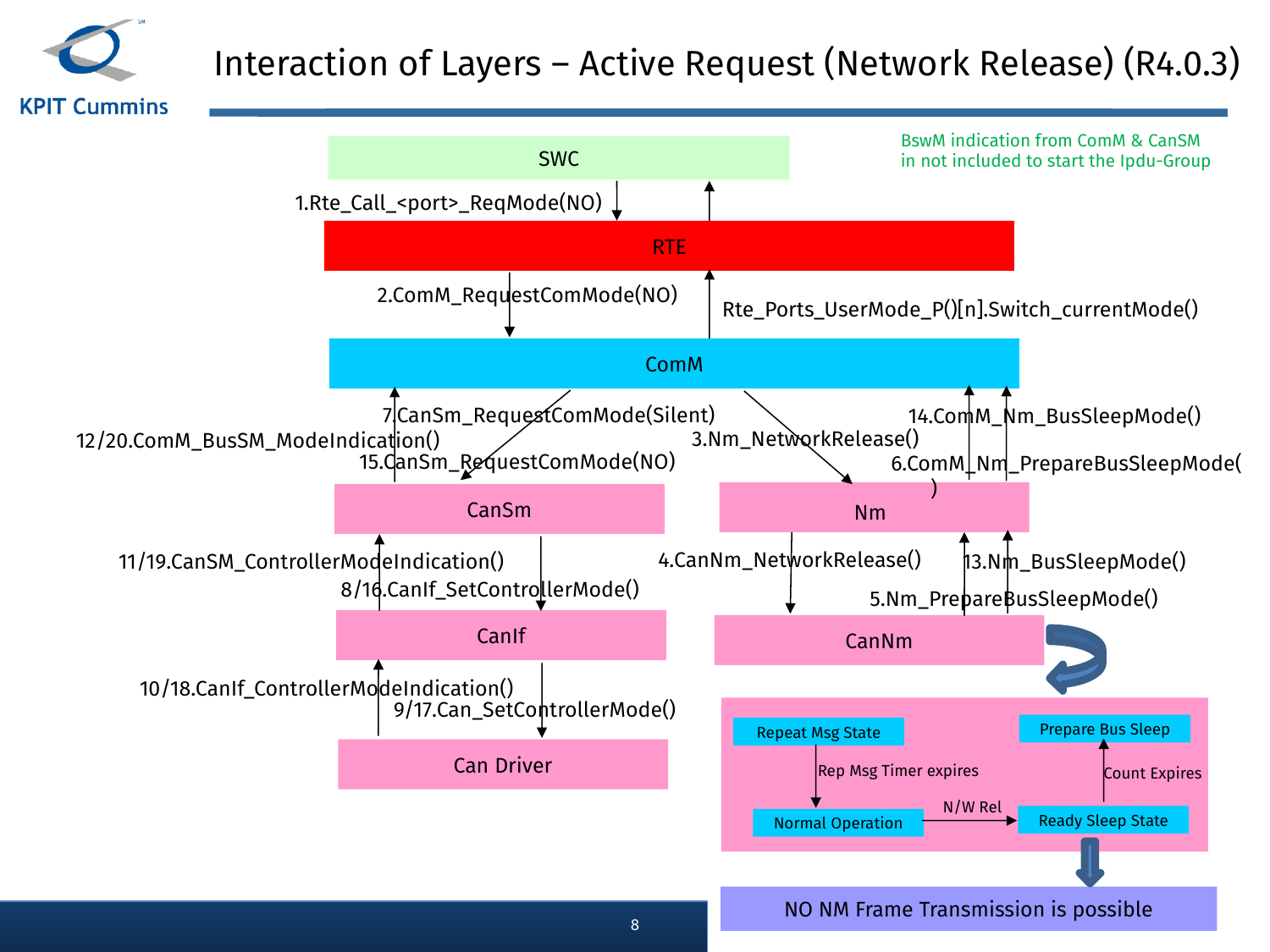

Interaction of Layers – Active Request (Network Release) (R4.0.3)
BswM indication from ComM & CanSM in not included to start the Ipdu-Group
SWC

1.Rte_Call_<port>_ReqMode(NO)
RTE

2.ComM_RequestComMode(NO)
Rte_Ports_UserMode_P()[n].Switch_currentMode()
ComM

7.CanSm_RequestComMode(Silent)
14.ComM_Nm_BusSleepMode()
3.Nm_NetworkRelease()
12/20.ComM_BusSM_ModeIndication()
15.CanSm_RequestComMode(NO)
6.ComM_Nm_PrepareBusSleepMode()
Nm

CanSm

4.CanNm_NetworkRelease()
13.Nm_BusSleepMode()
11/19.CanSM_ControllerModeIndication()
8/16.CanIf_SetControllerMode()
5.Nm_PrepareBusSleepMode()

CanIf

CanNm

10/18.CanIf_ControllerModeIndication()
9/17.Can_SetControllerMode()

Prepare Bus Sleep
Repeat Msg State

Can Driver

Rep Msg Timer expires
Count Expires
N/W Rel
Ready Sleep State
Normal Operation

NO NM Frame Transmission is possible
8